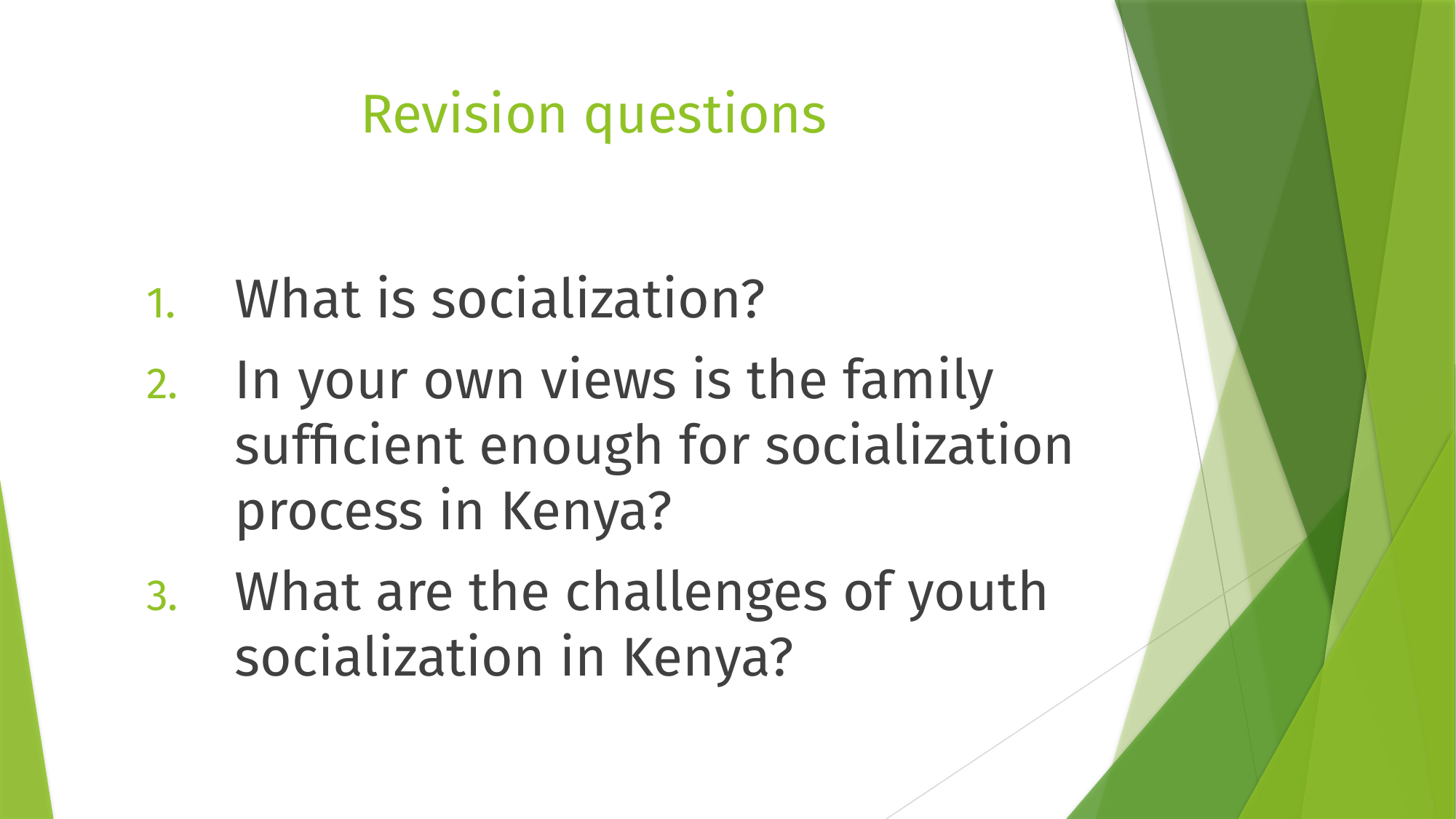

# Revision questions
What is socialization?
In your own views is the family sufficient enough for socialization process in Kenya?
What are the challenges of youth socialization in Kenya?